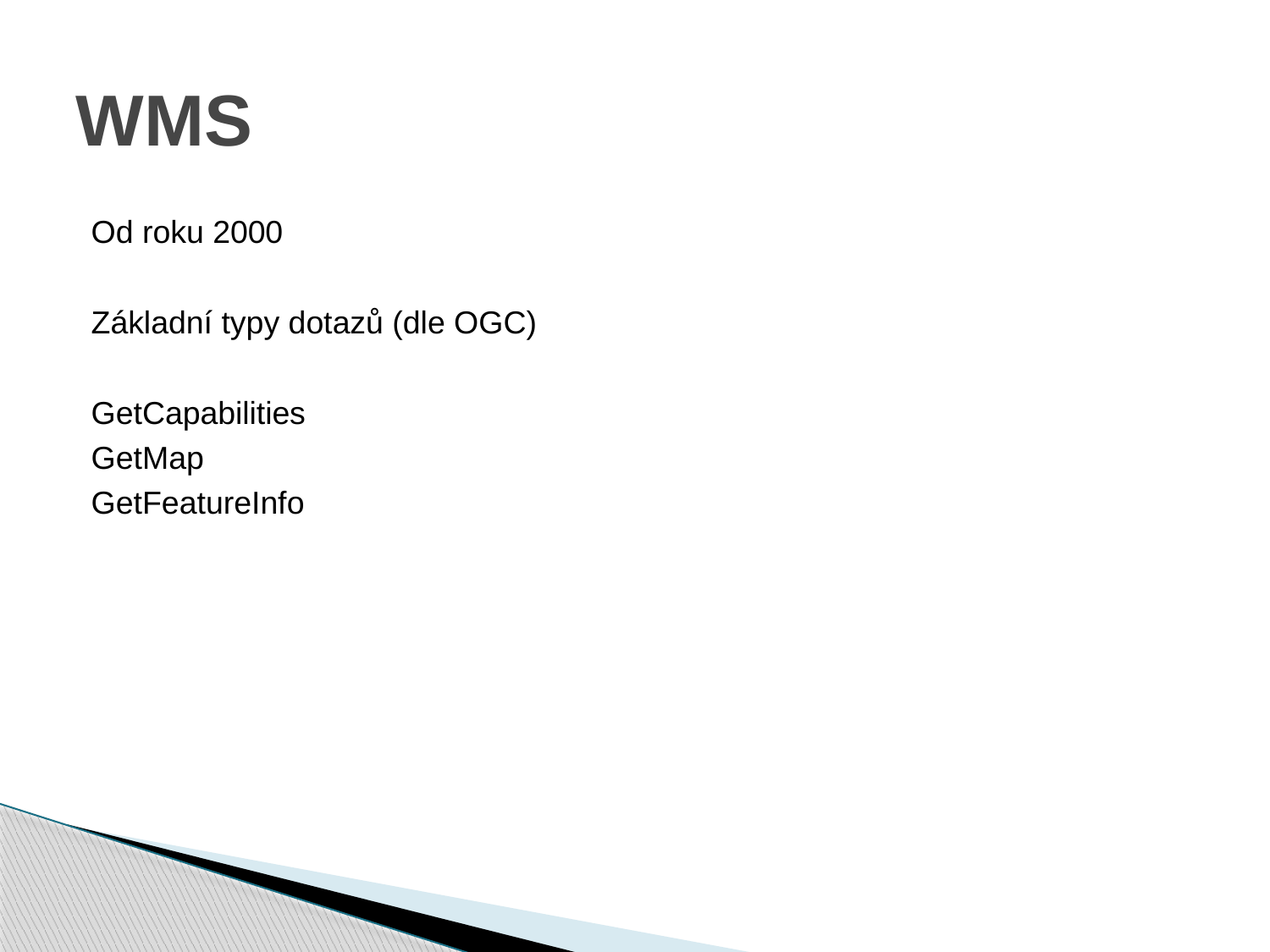

# WMS
Od roku 2000

Základní typy dotazů (dle OGC)

GetCapabilities
GetMap
GetFeatureInfo